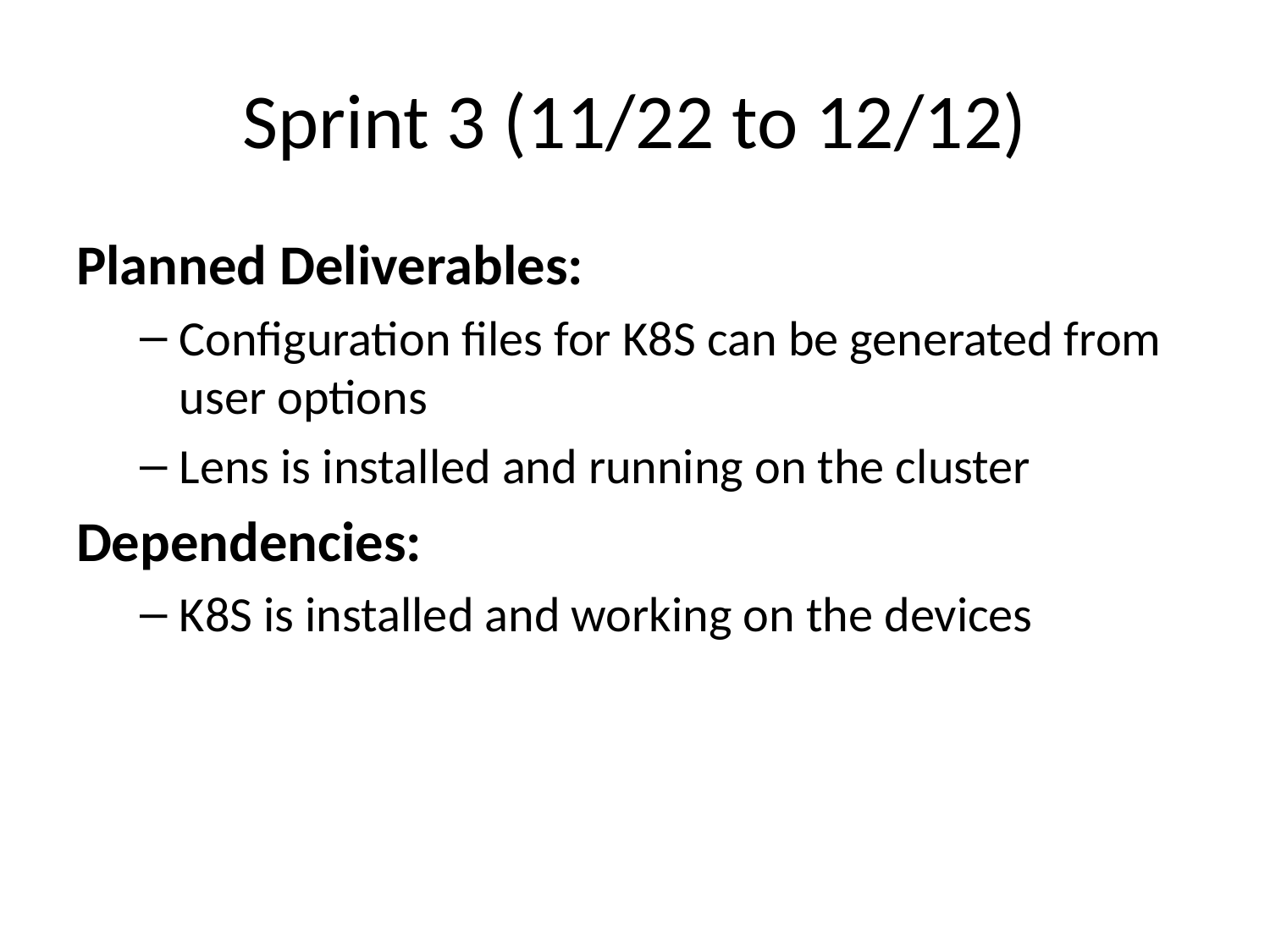

# Sprint 3 (11/22 to 12/12)
Planned Deliverables:
Configuration files for K8S can be generated from user options
Lens is installed and running on the cluster
Dependencies:
K8S is installed and working on the devices